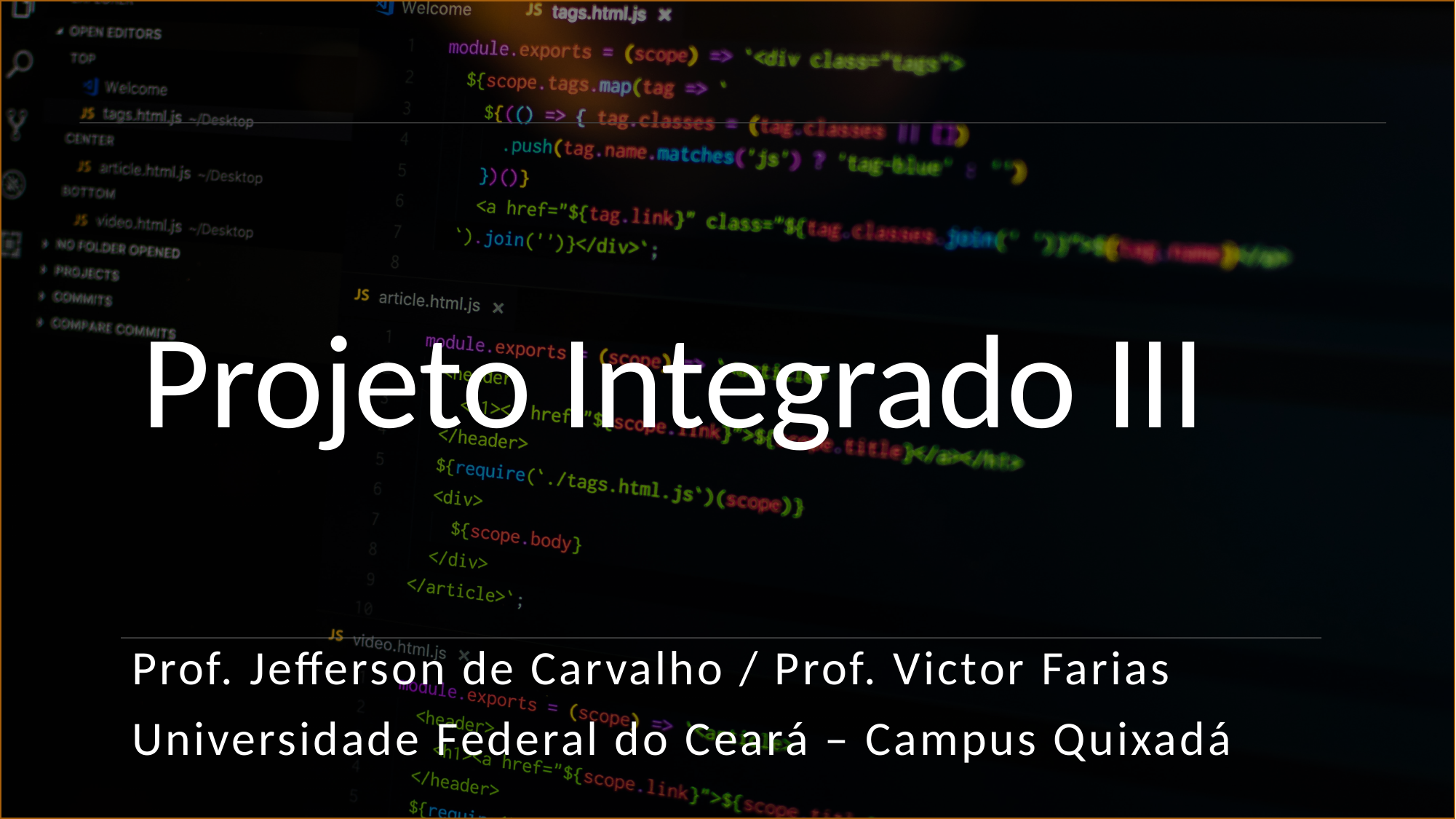

Projeto Integrado III
Prof. Jefferson de Carvalho / Prof. Victor Farias
Universidade Federal do Ceará – Campus Quixadá